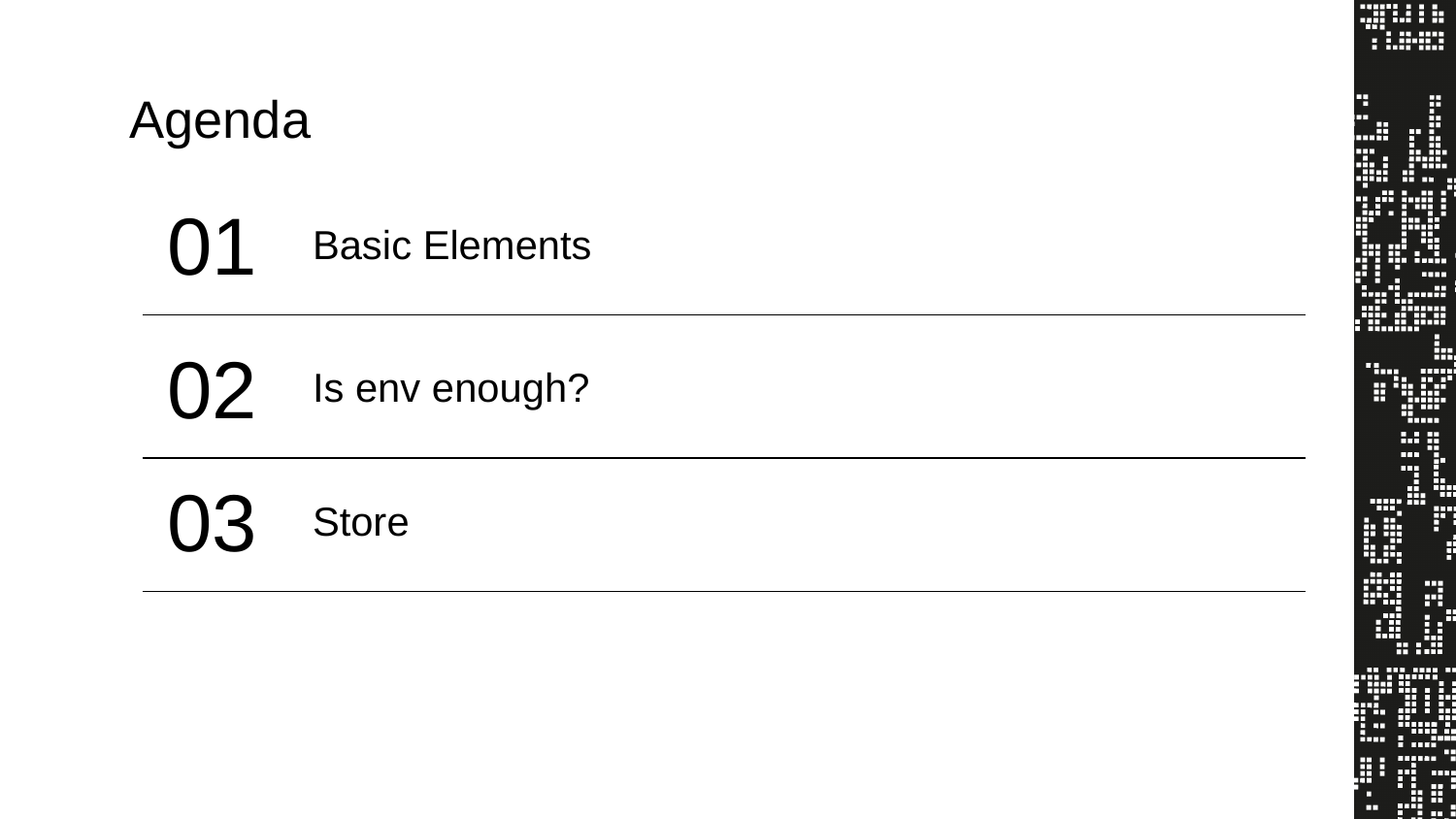

# Agenda
01
Basic Elements
02
Is env enough?
03
Store